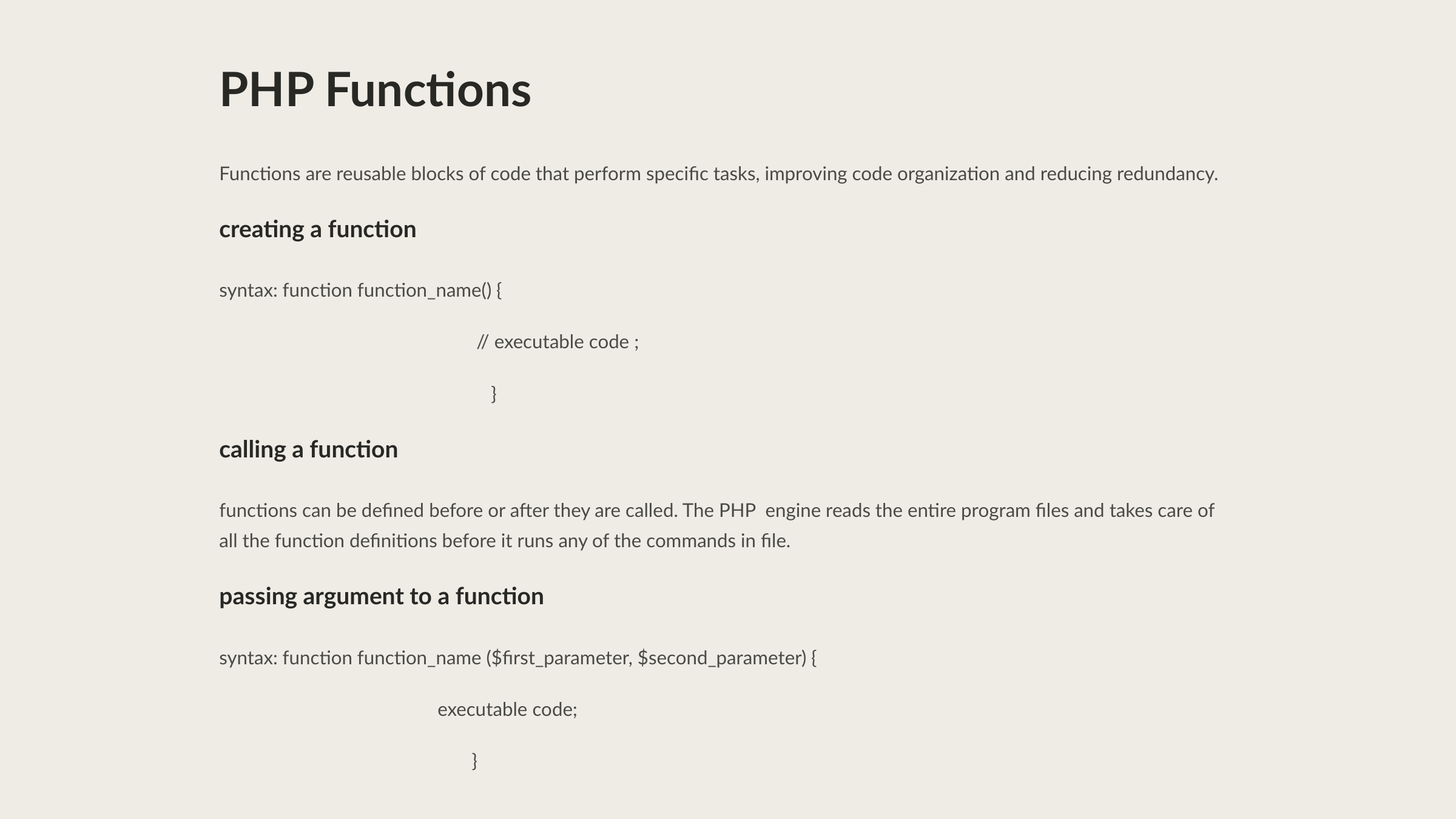

PHP Functions
Functions are reusable blocks of code that perform specific tasks, improving code organization and reducing redundancy.
creating a function
syntax: function function_name() {
                                                     // executable code ;
                                                        }
calling a function
functions can be defined before or after they are called. The PHP  engine reads the entire program files and takes care of all the function definitions before it runs any of the commands in file.
passing argument to a function
syntax: function function_name ($first_parameter, $second_parameter) {
                                             executable code;
                                                    }